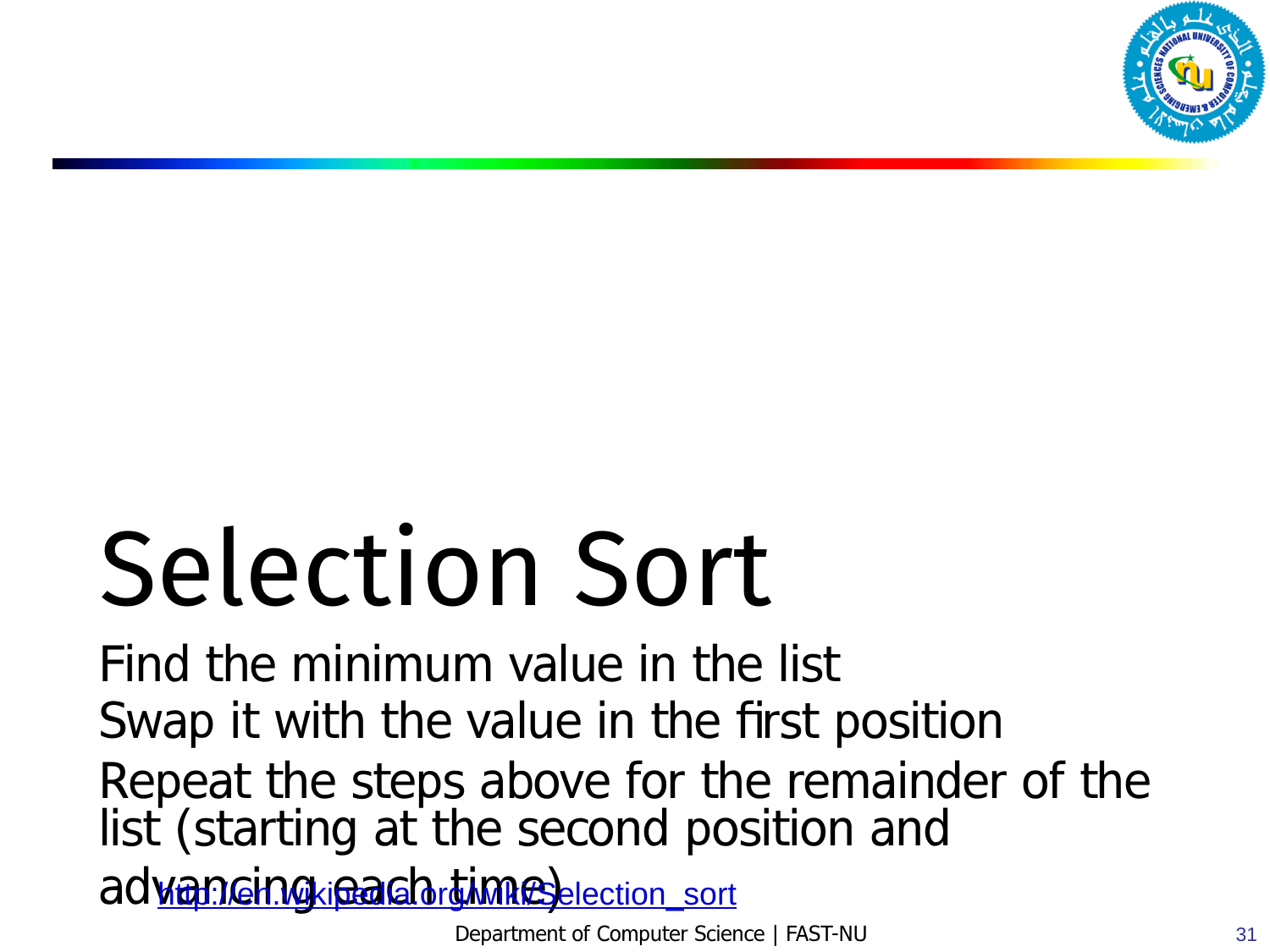

Selection Sort
Find the minimum value in the list
Swap it with the value in the first position
Repeat the steps above for the remainder of the list (starting at the second position and advancing each time)

http://en.wikipedia.org/wiki/Selection_sort
31